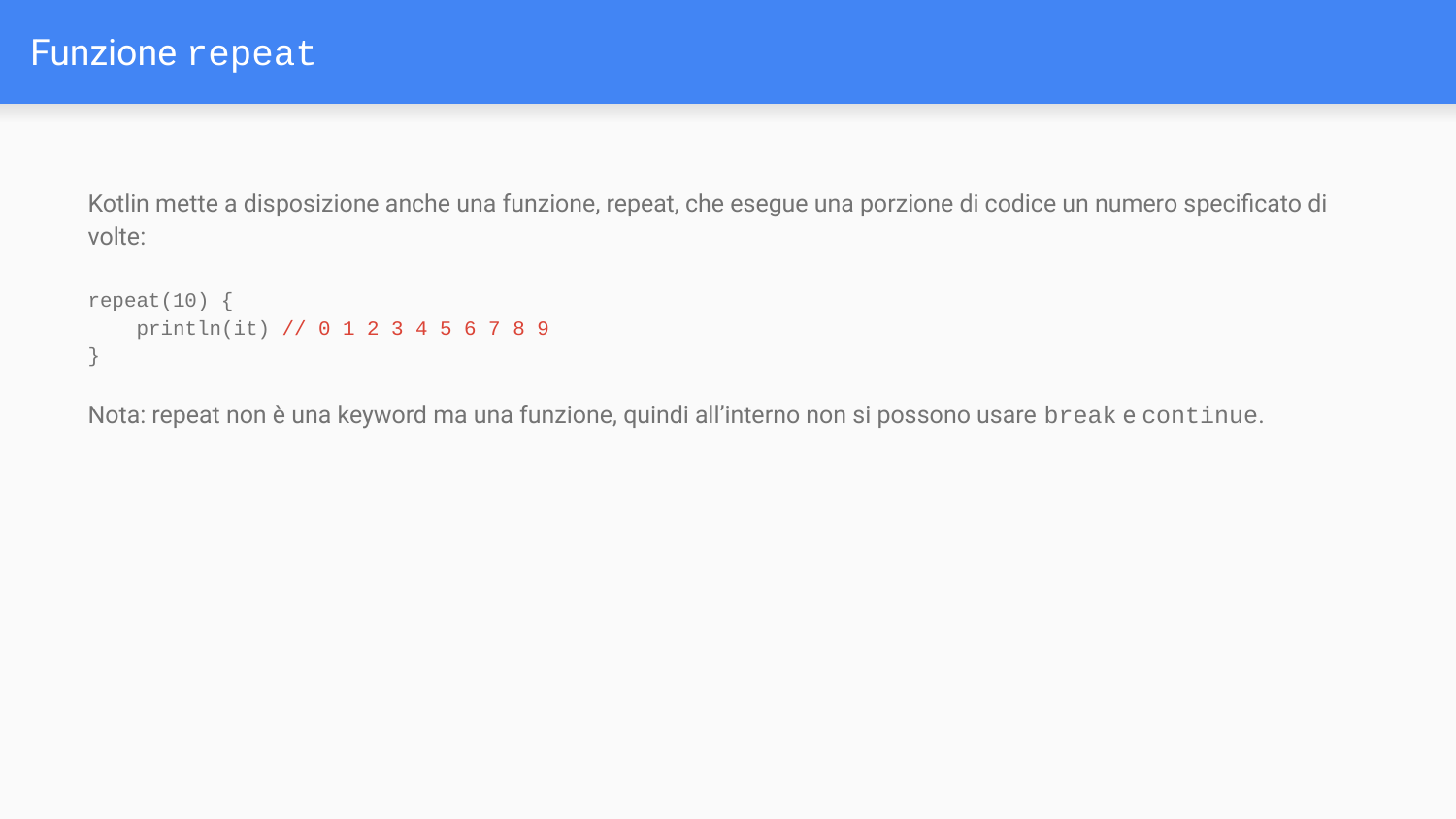

# Funzione repeat
Kotlin mette a disposizione anche una funzione, repeat, che esegue una porzione di codice un numero specificato di volte:

repeat(10) {
    println(it) // 0 1 2 3 4 5 6 7 8 9
}

Nota: repeat non è una keyword ma una funzione, quindi all’interno non si possono usare break e continue.